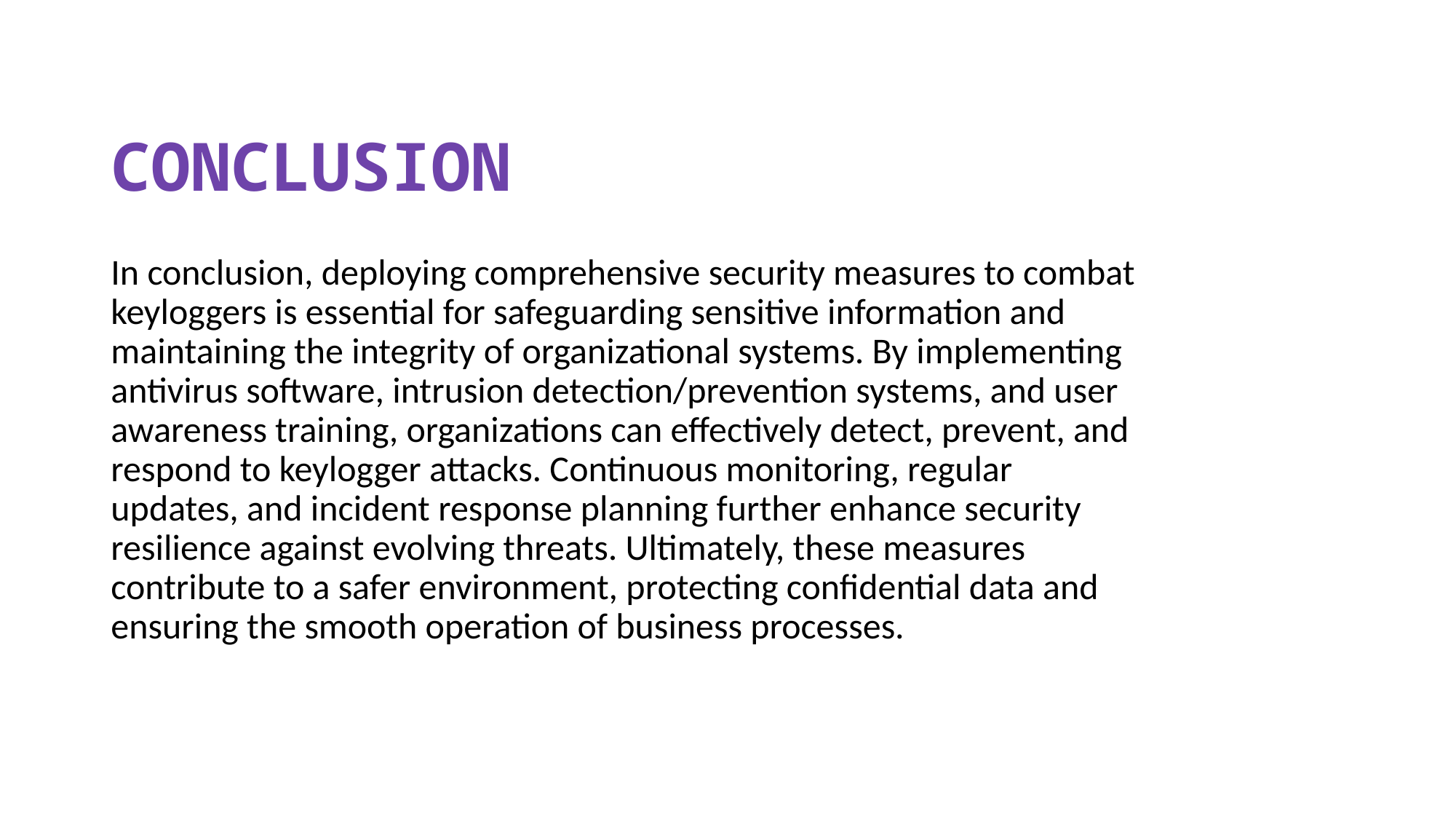

# CONCLUSION
In conclusion, deploying comprehensive security measures to combat keyloggers is essential for safeguarding sensitive information and maintaining the integrity of organizational systems. By implementing antivirus software, intrusion detection/prevention systems, and user awareness training, organizations can effectively detect, prevent, and respond to keylogger attacks. Continuous monitoring, regular updates, and incident response planning further enhance security resilience against evolving threats. Ultimately, these measures contribute to a safer environment, protecting confidential data and ensuring the smooth operation of business processes.